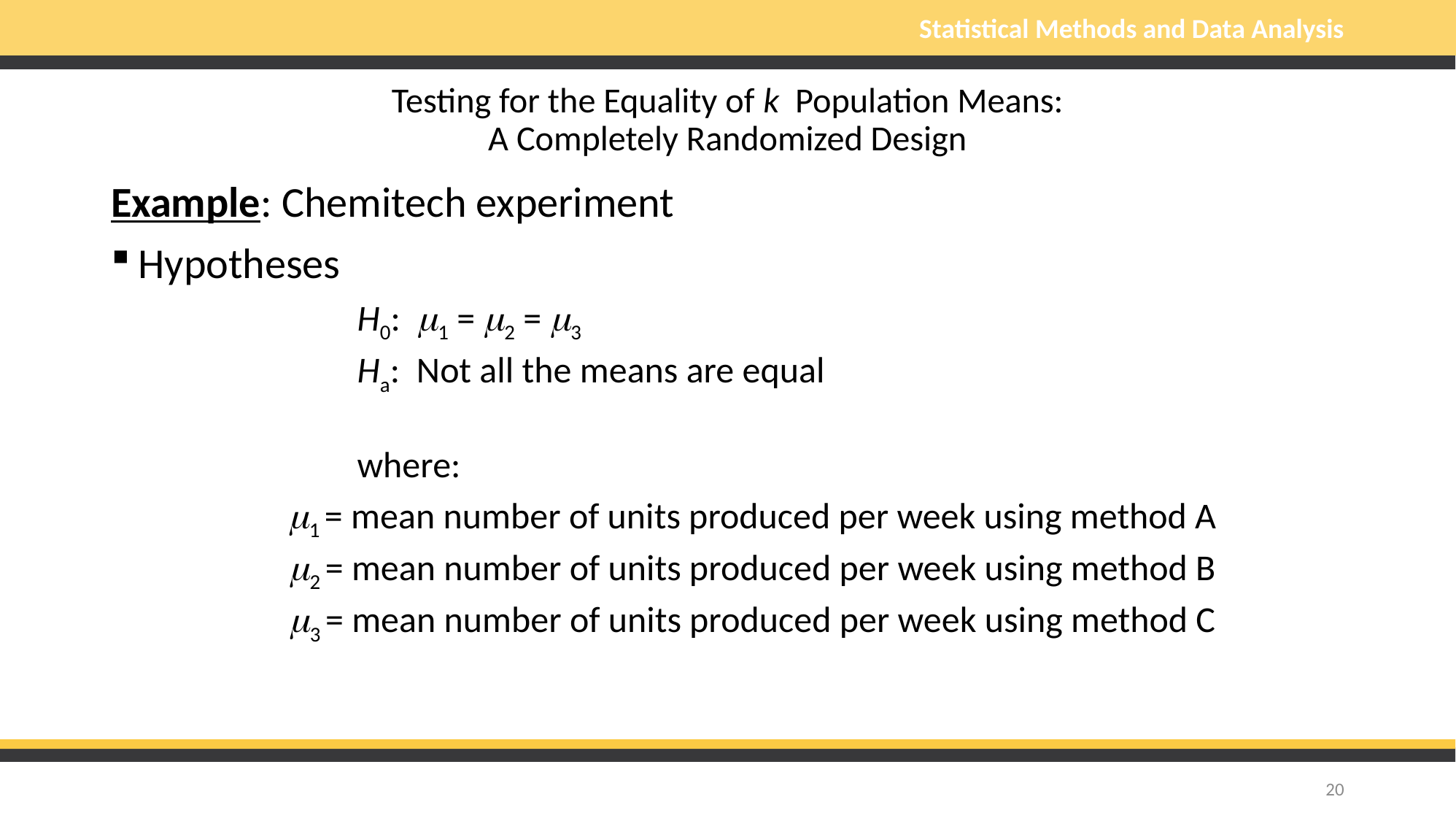

# Testing for the Equality of k  Population Means: A Completely Randomized Design
Example: Chemitech experiment
Hypotheses
			H0:  μ1 = μ2 = μ3
			Ha:  Not all the means are equal

			where:
      μ1 = mean number of units produced per week using method A
      μ2 = mean number of units produced per week using method B
      μ3 = mean number of units produced per week using method C

20